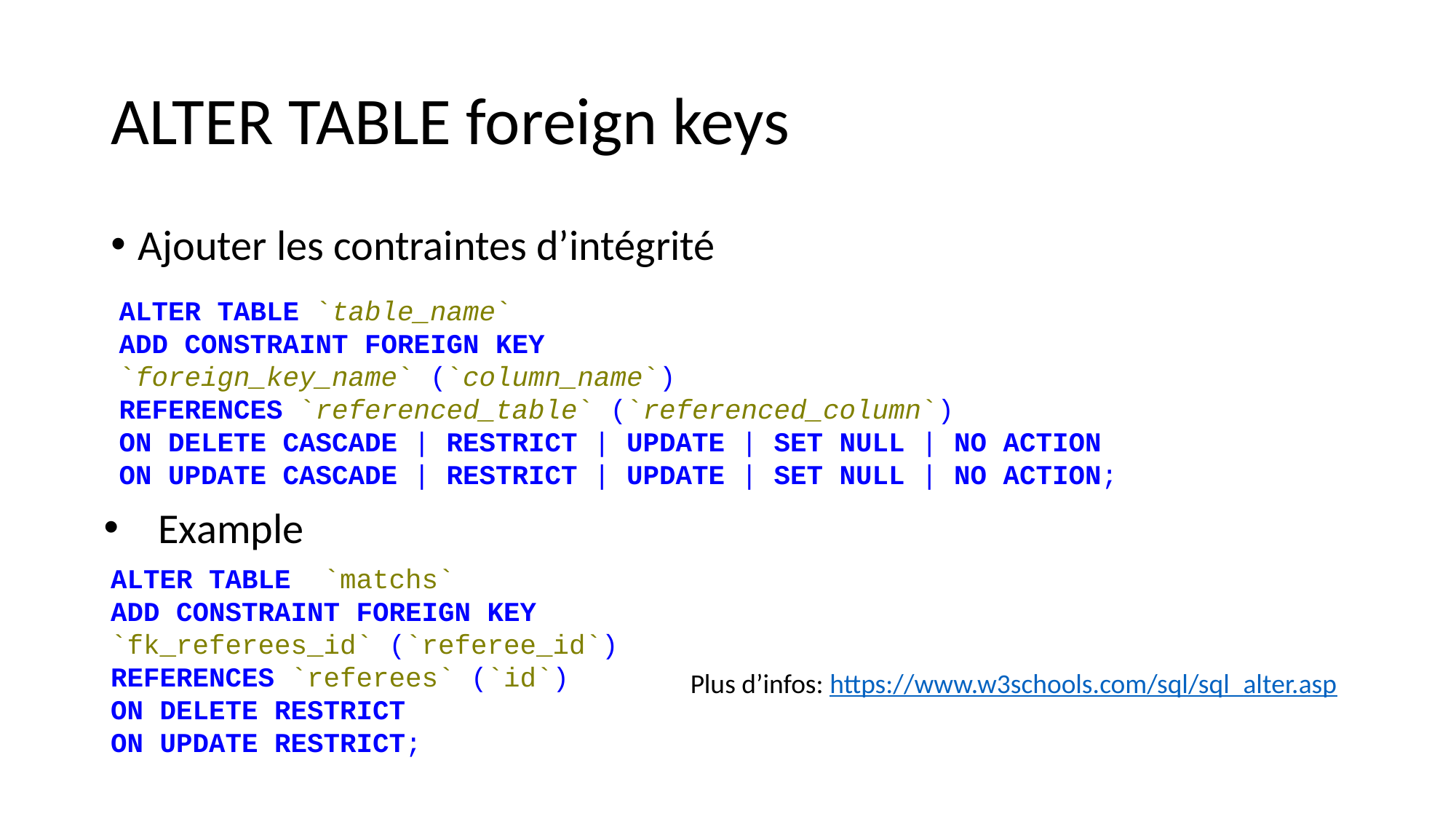

# ALTER TABLE foreign keys
Ajouter les contraintes d’intégrité
ALTER TABLE `table_name`
ADD CONSTRAINT FOREIGN KEY
`foreign_key_name` (`column_name`)
REFERENCES `referenced_table` (`referenced_column`)
ON DELETE CASCADE | RESTRICT | UPDATE | SET NULL | NO ACTION
ON UPDATE CASCADE | RESTRICT | UPDATE | SET NULL | NO ACTION;
Example
ALTER TABLE  `matchs`
ADD CONSTRAINT FOREIGN KEY
`fk_referees_id` (`referee_id`)
REFERENCES `referees` (`id`)
ON DELETE RESTRICT
ON UPDATE RESTRICT;
Plus d’infos: https://www.w3schools.com/sql/sql_alter.asp